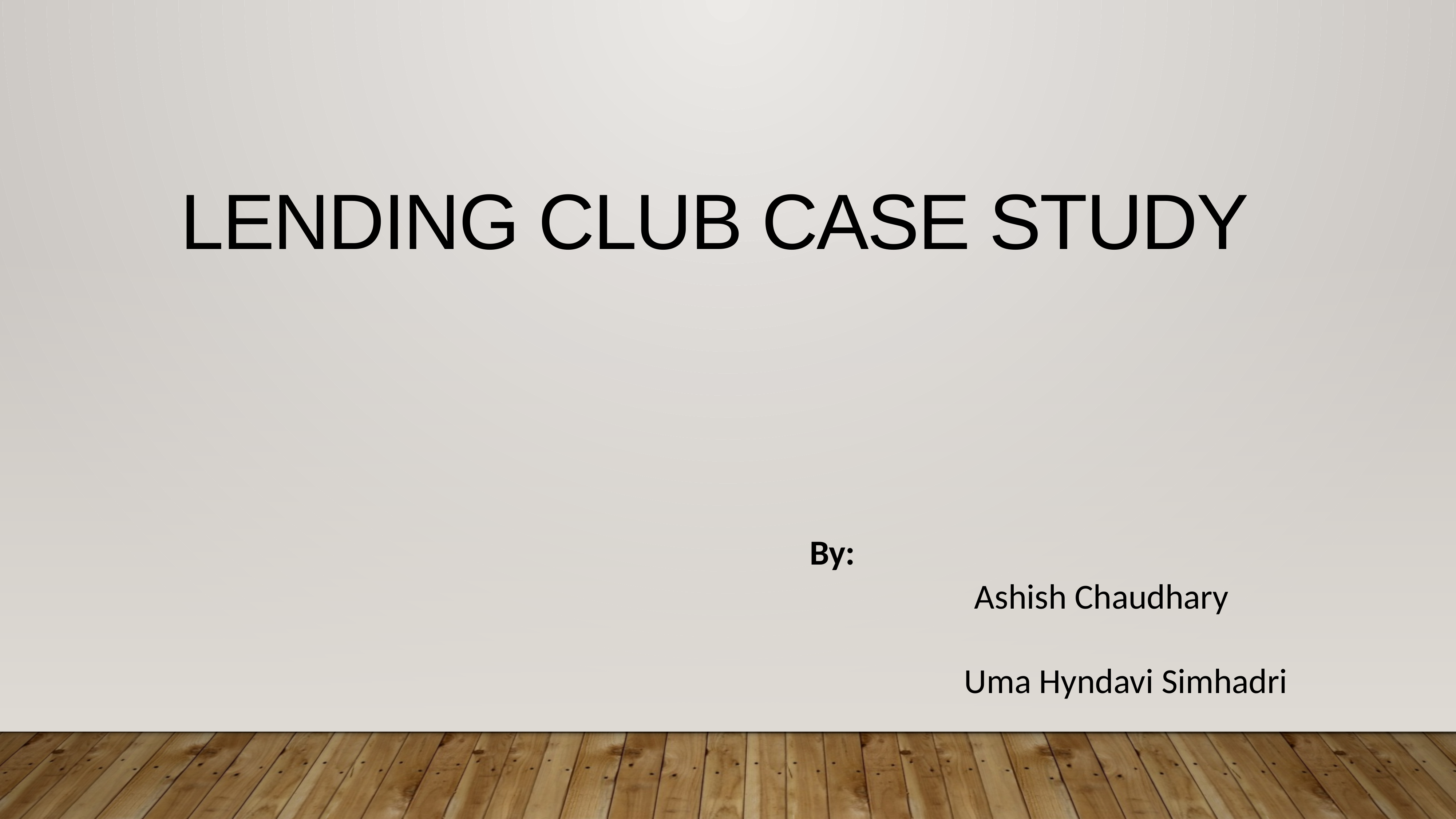

# Lending Club Case Study
By:
		Ashish Chaudhary

       	Uma Hyndavi Simhadri